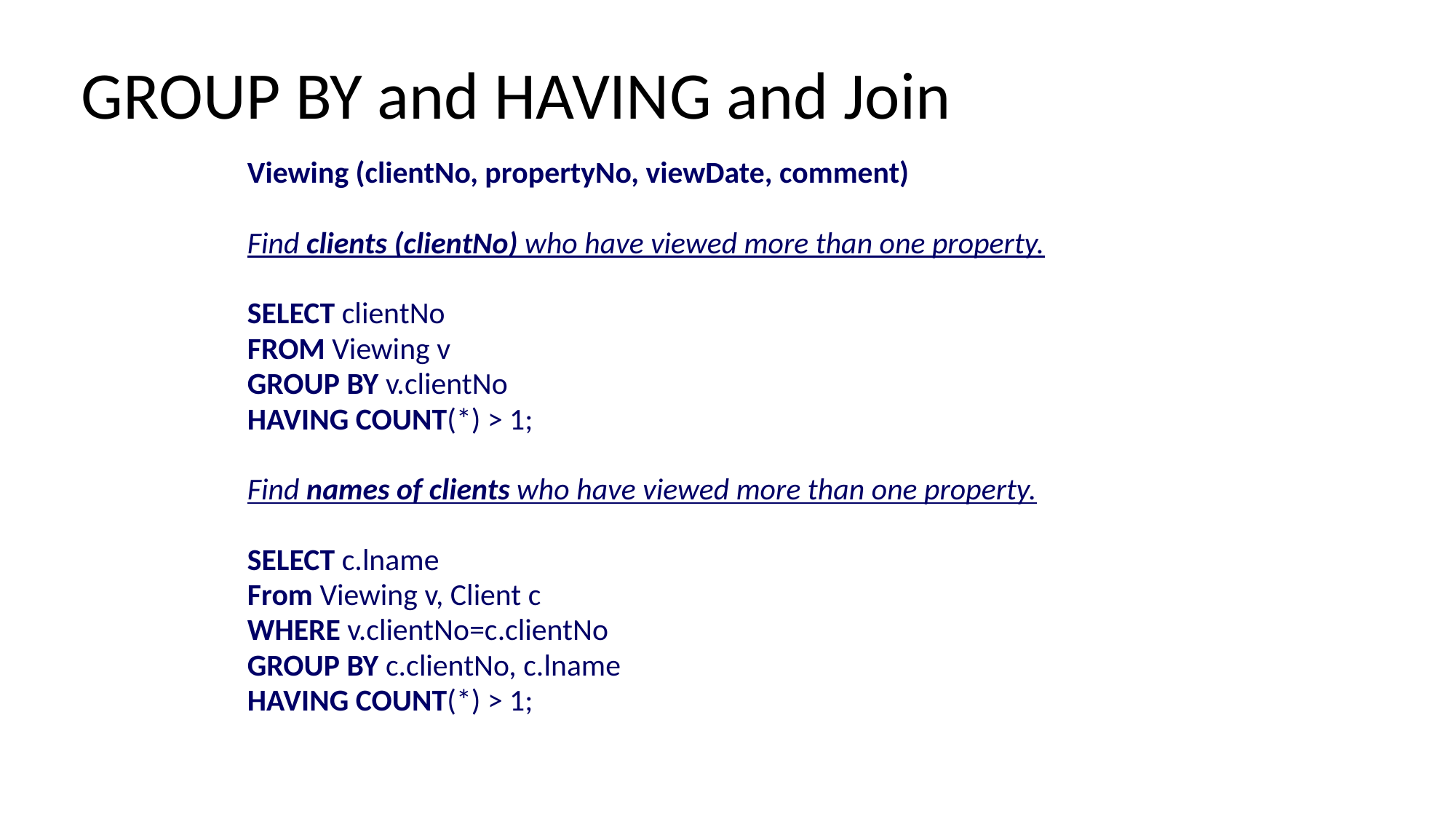

# GROUP BY and HAVING and Join
Viewing (clientNo, propertyNo, viewDate, comment)

Find clients (clientNo) who have viewed more than one property.

SELECT clientNo
FROM Viewing v
GROUP BY v.clientNo
HAVING COUNT(*) > 1;

Find names of clients who have viewed more than one property.

SELECT c.lname
From Viewing v, Client c
WHERE v.clientNo=c.clientNo
GROUP BY c.clientNo, c.lname
HAVING COUNT(*) > 1;